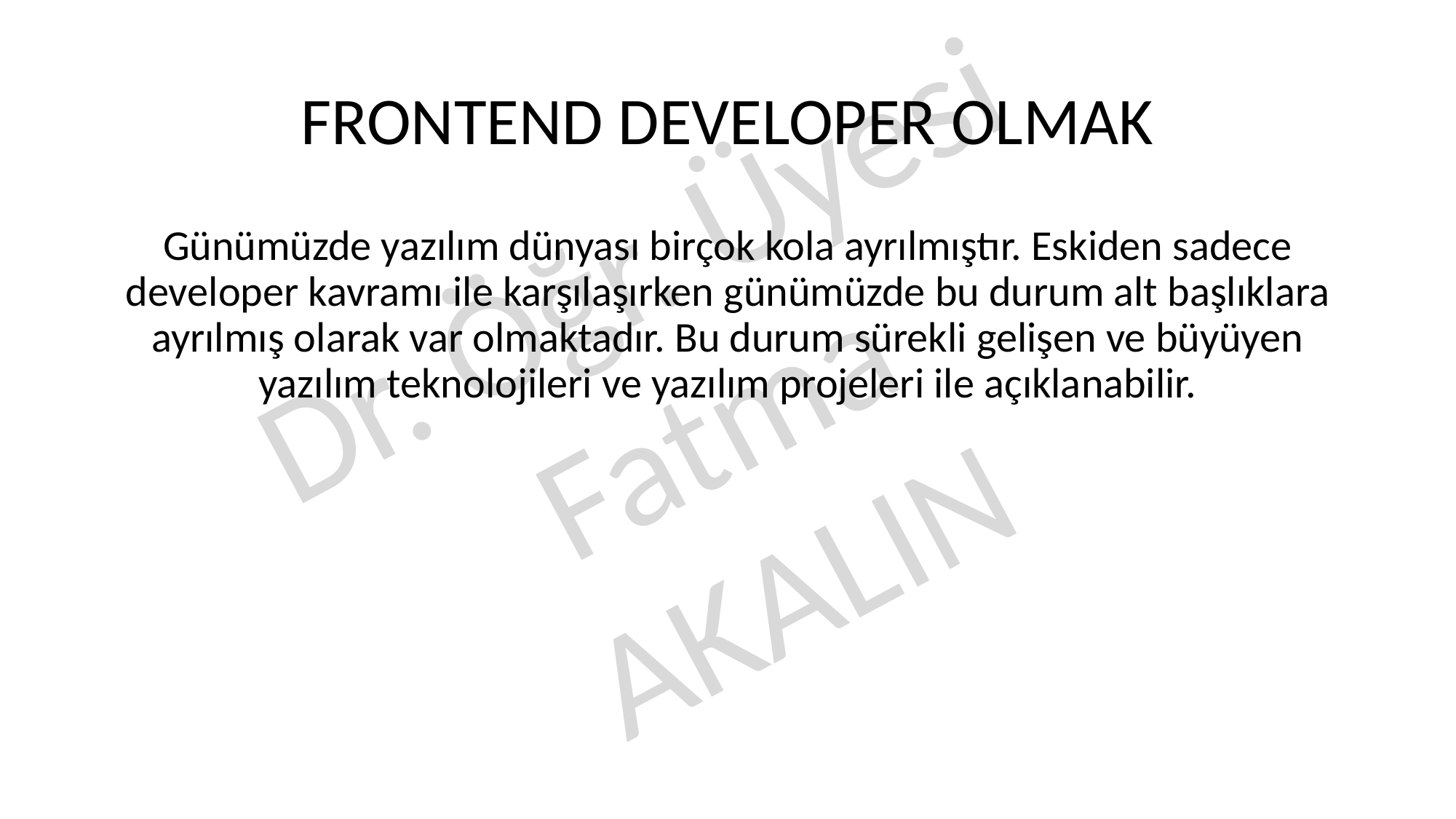

# FRONTEND DEVELOPER OLMAK
Günümüzde yazılım dünyası birçok kola ayrılmıştır. Eskiden sadece developer kavramı ile karşılaşırken günümüzde bu durum alt başlıklara ayrılmış olarak var olmaktadır. Bu durum sürekli gelişen ve büyüyen yazılım teknolojileri ve yazılım projeleri ile açıklanabilir.